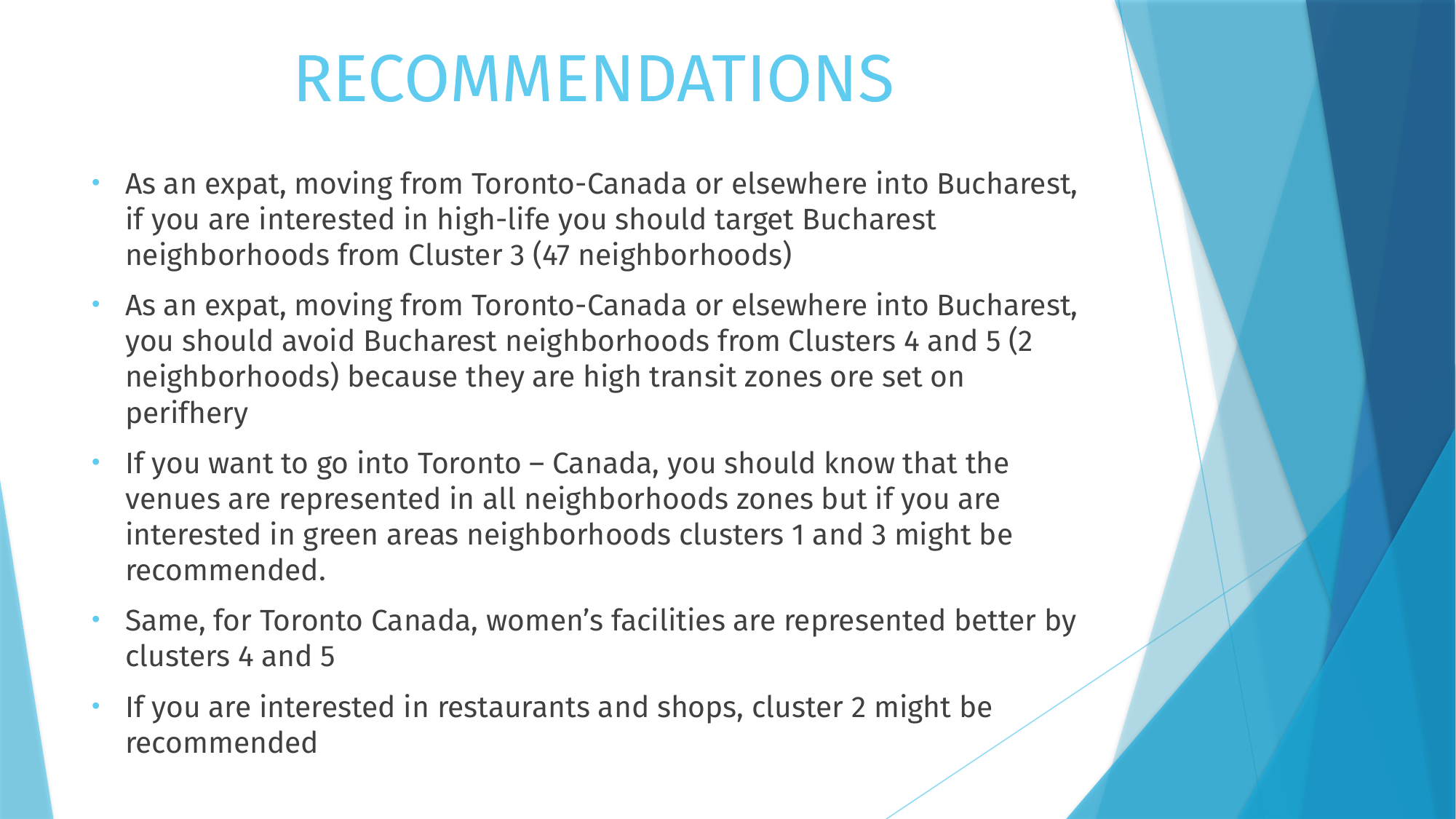

# RECOMMENDATIONS
As an expat, moving from Toronto-Canada or elsewhere into Bucharest, if you are interested in high-life you should target Bucharest neighborhoods from Cluster 3 (47 neighborhoods)
As an expat, moving from Toronto-Canada or elsewhere into Bucharest, you should avoid Bucharest neighborhoods from Clusters 4 and 5 (2 neighborhoods) because they are high transit zones ore set on perifhery
If you want to go into Toronto – Canada, you should know that the venues are represented in all neighborhoods zones but if you are interested in green areas neighborhoods clusters 1 and 3 might be recommended.
Same, for Toronto Canada, women’s facilities are represented better by clusters 4 and 5
If you are interested in restaurants and shops, cluster 2 might be recommended